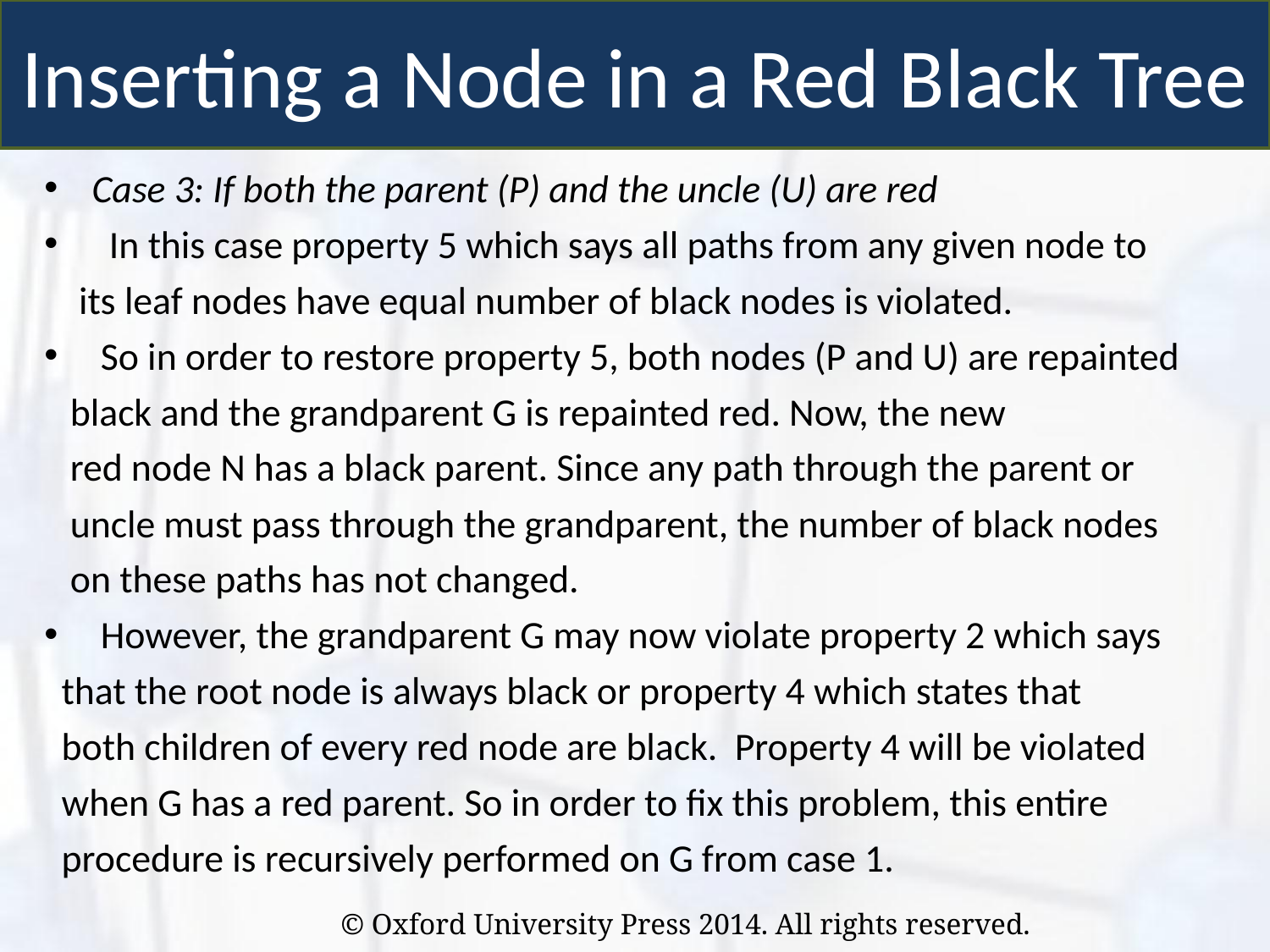

Inserting a Node in a Red Black Tree
Case 3: If both the parent (P) and the uncle (U) are red
  In this case property 5 which says all paths from any given node to
    its leaf nodes have equal number of black nodes is violated.
 So in order to restore property 5, both nodes (P and U) are repainted
   black and the grandparent G is repainted red. Now, the new
   red node N has a black parent. Since any path through the parent or
   uncle must pass through the grandparent, the number of black nodes
   on these paths has not changed.
 However, the grandparent G may now violate property 2 which says
  that the root node is always black or property 4 which states that
  both children of every red node are black.  Property 4 will be violated
  when G has a red parent. So in order to fix this problem, this entire
  procedure is recursively performed on G from case 1.